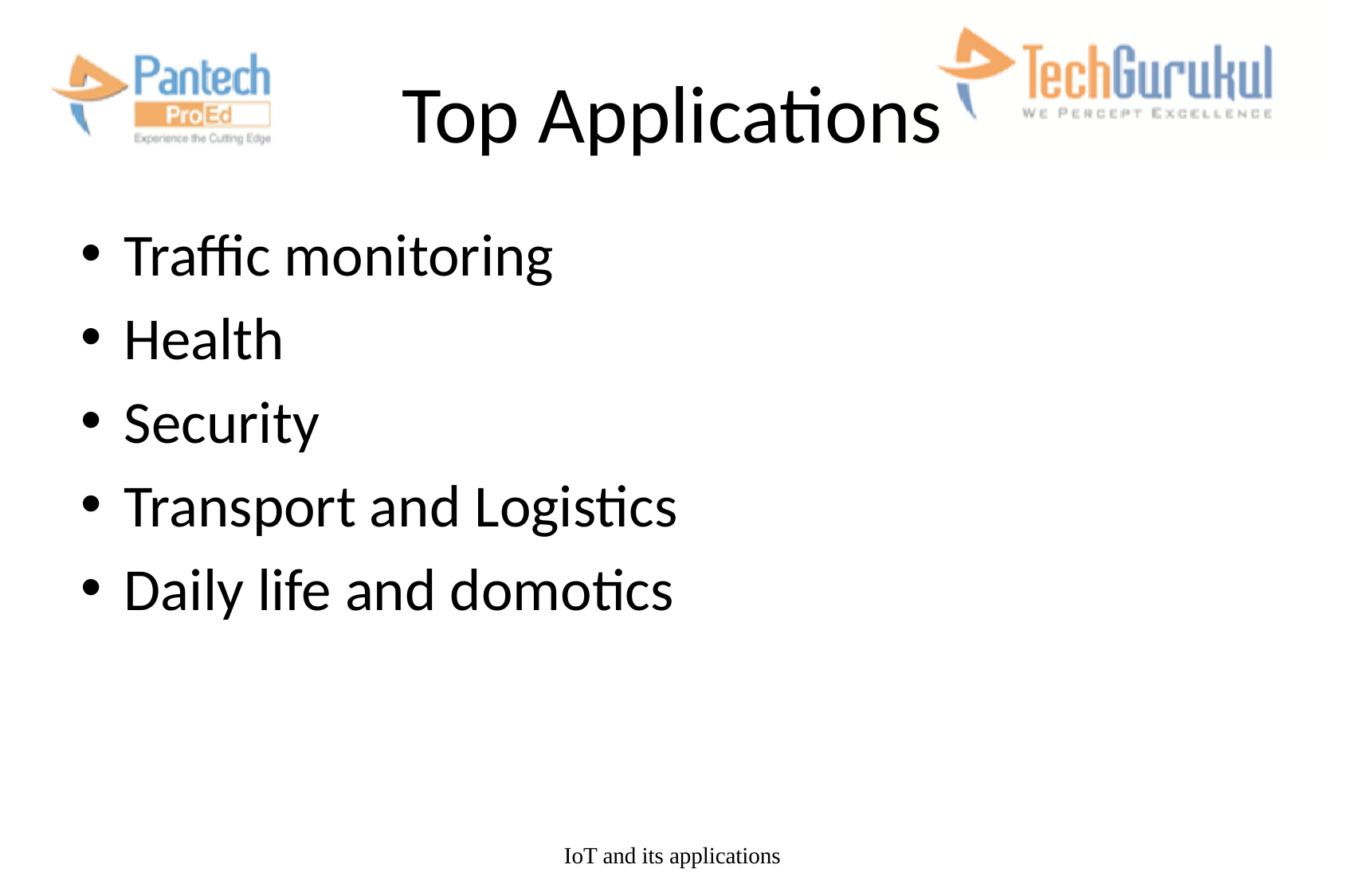

# Top Applications
Traffic monitoring
Health
Security
Transport and Logistics
Daily life and domotics
IoT and its applications